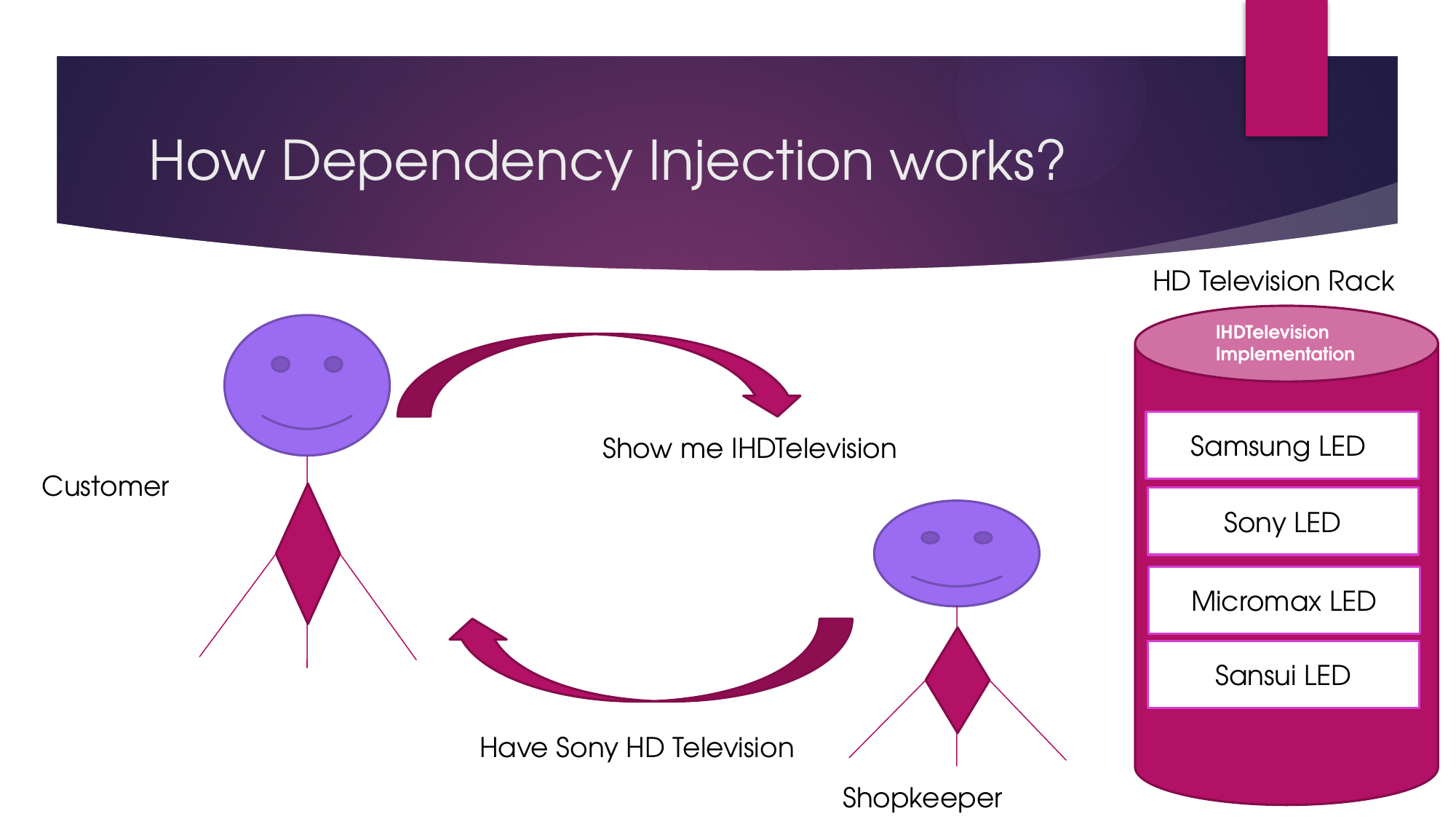

# How Dependency Injection works?
HD Television Rack

Samsung LED
Sony LED
Micromax LED
Sansui LED

IHDTelevision
Implementation

Show me IHDTelevision
Customer

Have Sony HD Television
Shopkeeper